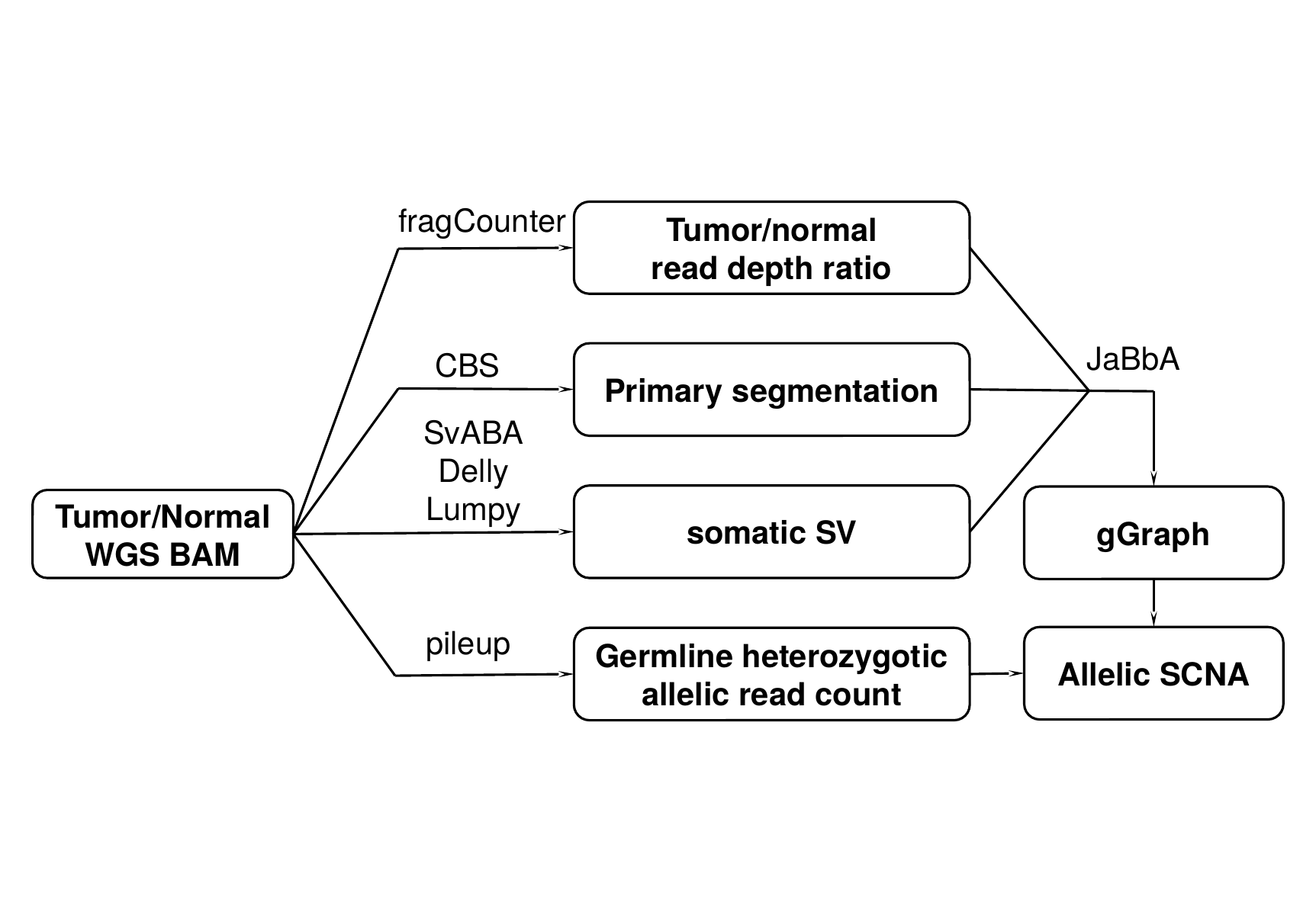

fragCounter
Tumor/normal
read depth ratio

JaBbA
CBS
Primary segmentation

SvABA
Delly
Lumpy
somatic SV
gGraph
Tumor/Normal WGS BAM

pileup
Allelic SCNA
Germline heterozygotic
allelic read count